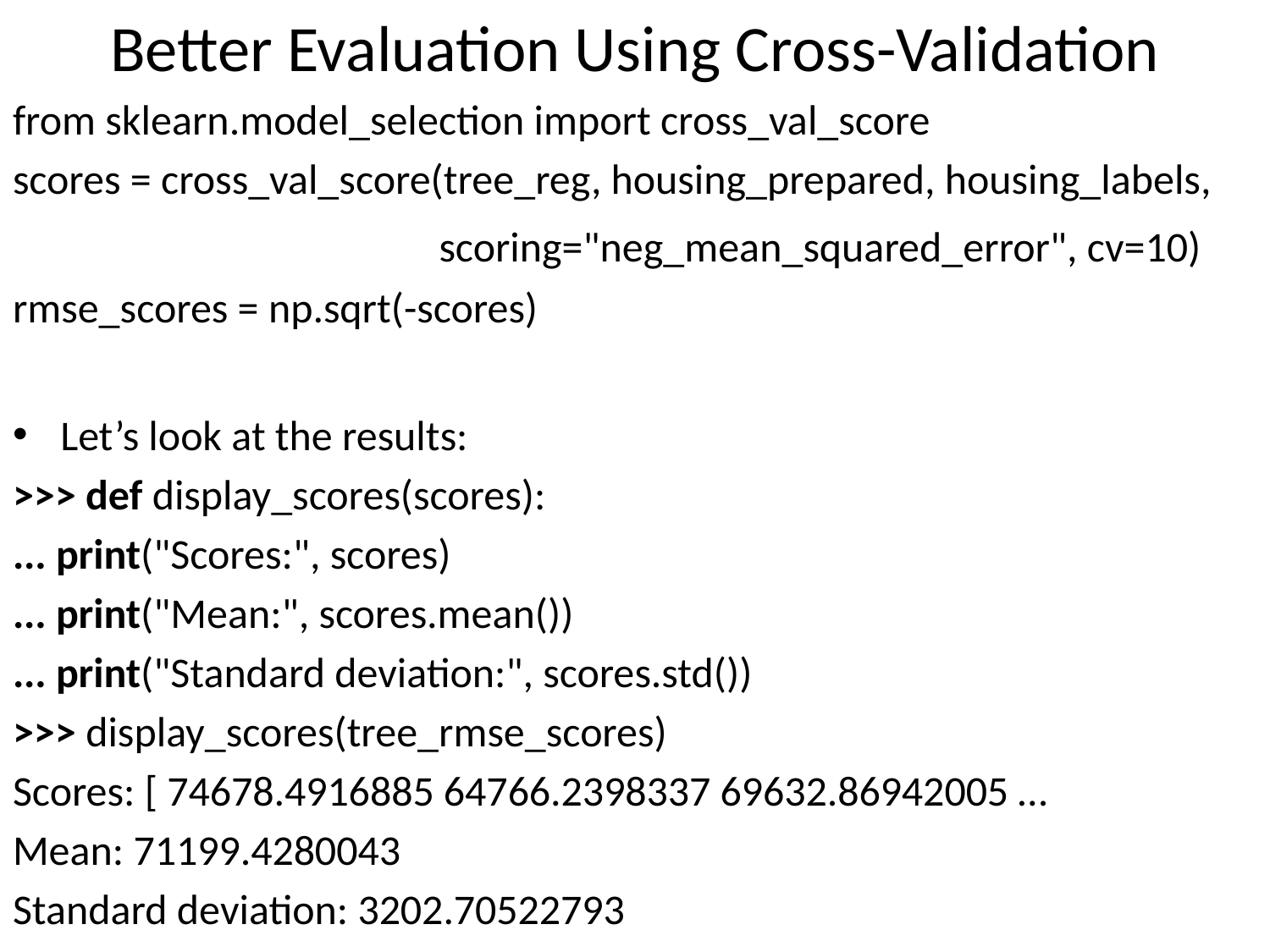

# Better Evaluation Using Cross-Validation
from sklearn.model_selection import cross_val_score
scores = cross_val_score(tree_reg, housing_prepared, housing_labels,
                                      scoring="neg_mean_squared_error", cv=10)
rmse_scores = np.sqrt(-scores)

Let’s look at the results:
>>> def display_scores(scores):
... print("Scores:", scores)
... print("Mean:", scores.mean())
... print("Standard deviation:", scores.std())
>>> display_scores(tree_rmse_scores)
Scores: [ 74678.4916885 64766.2398337 69632.86942005 …
Mean: 71199.4280043
Standard deviation: 3202.70522793